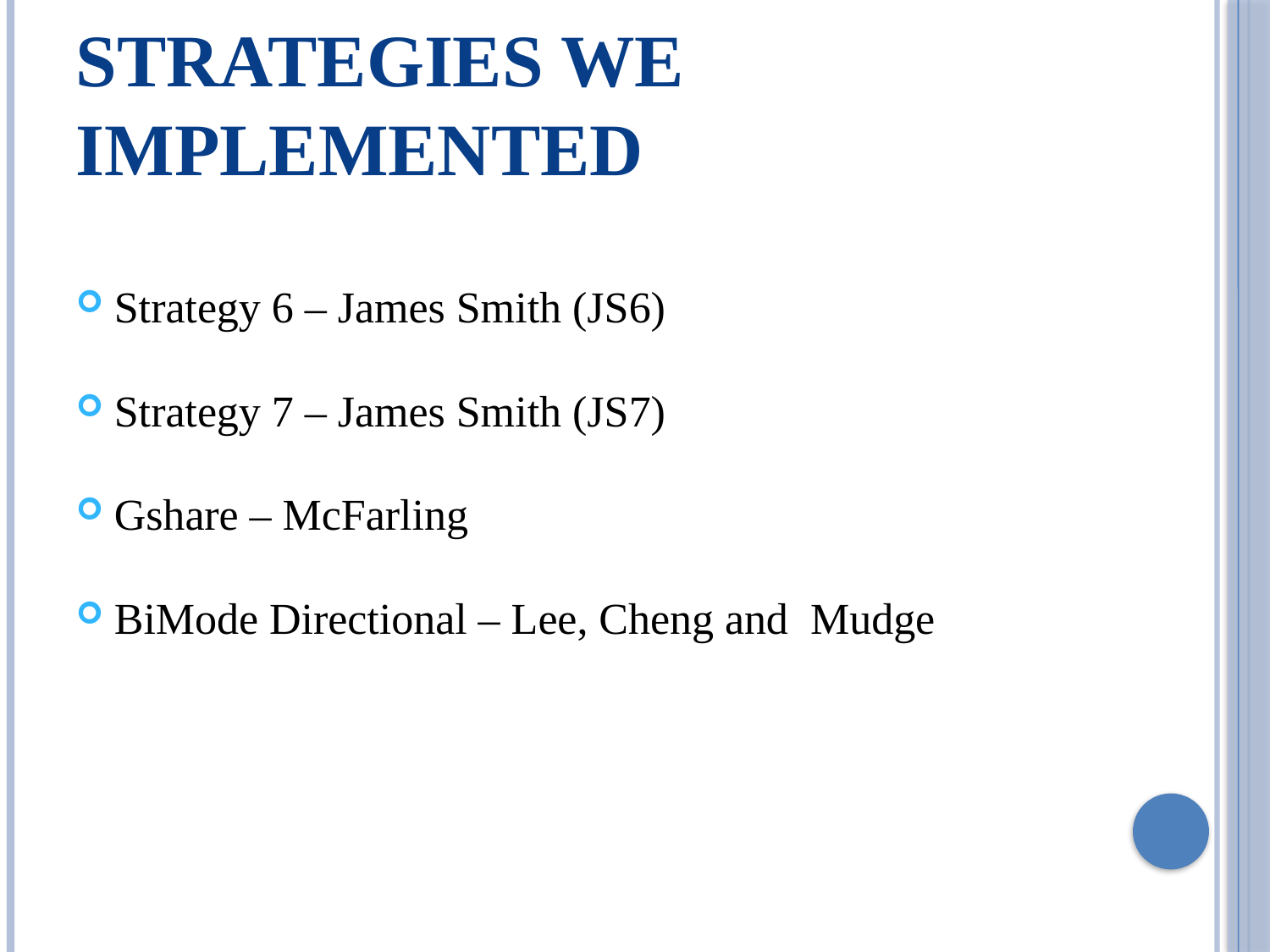

Strategies We Implemented

Strategy 6 – James Smith (JS6)

Strategy 7 – James Smith (JS7)

Gshare – McFarling

BiMode Directional – Lee, Cheng and  Mudge